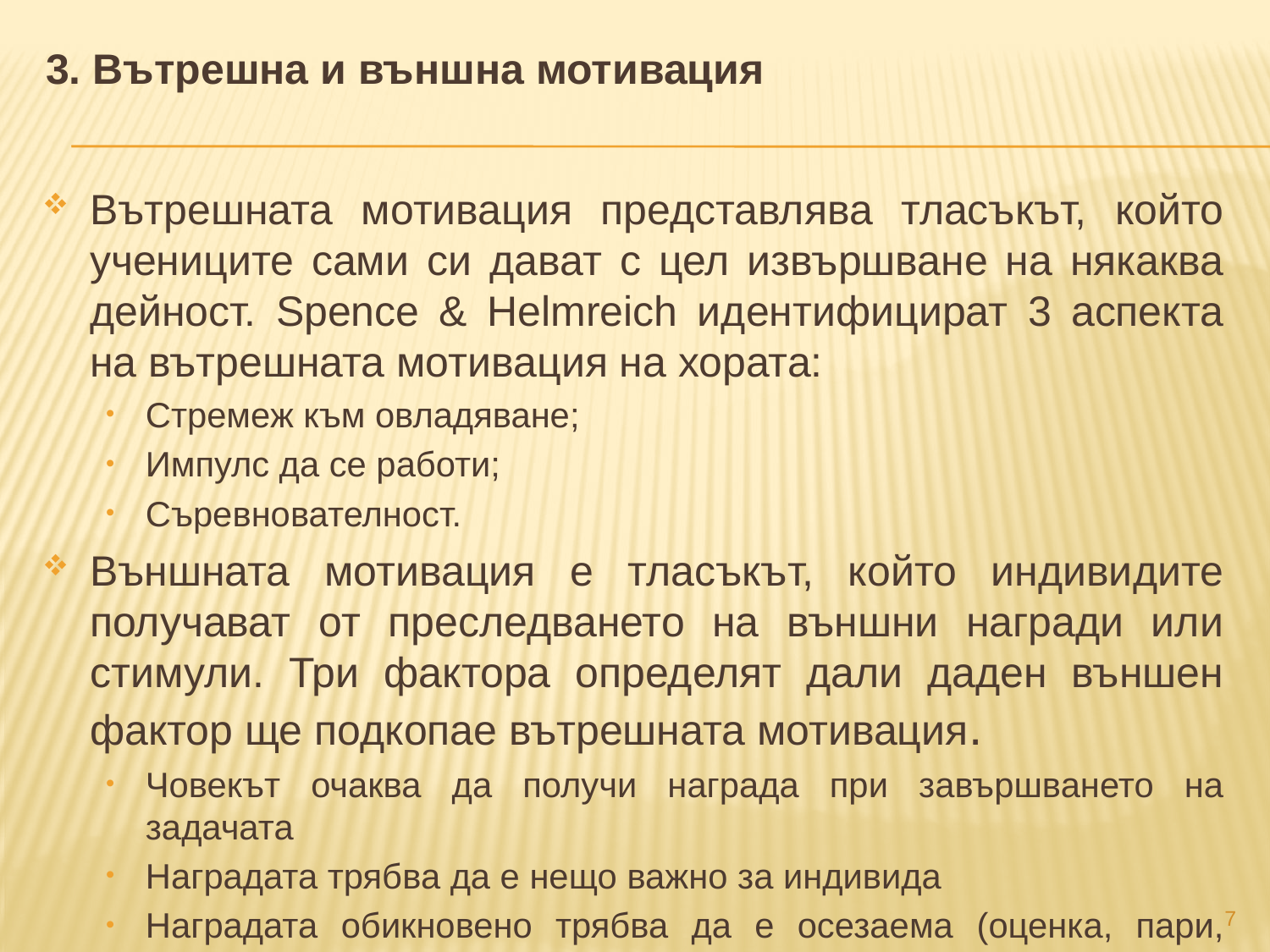

3. Вътрешна и външна мотивация
Вътрешната мотивация представлява тласъкът, който учениците сами си дават с цел извършване на някаква дейност. Spence & Helmreich идентифицират 3 аспекта на вътрешната мотивация на хората:
Стремеж към овладяване;
Импулс да се работи;
Съревнователност.
Външната мотивация е тласъкът, който индивидите получават от преследването на външни награди или стимули. Три фактора определят дали даден външен фактор ще подкопае вътрешната мотивация.
Човекът очаква да получи награда при завършването на задачата
Наградата трябва да е нещо важно за индивида
Наградата обикновено трябва да е осезаема (оценка, пари, трофей)
7